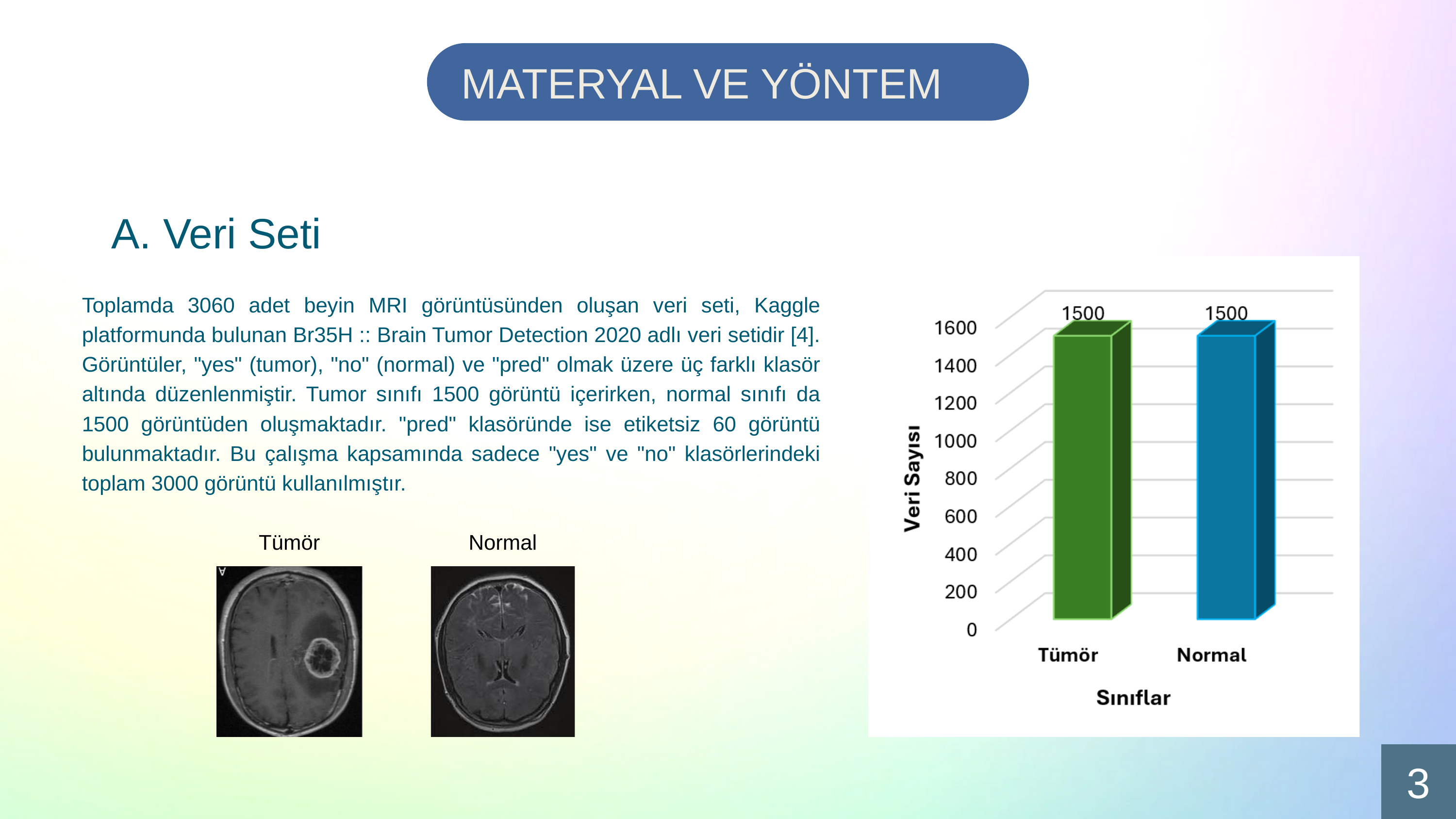

MATERYAL VE YÖNTEM
A. Veri Seti

Toplamda 3060 adet beyin MRI görüntüsünden oluşan veri seti, Kaggle platformunda bulunan Br35H :: Brain Tumor Detection 2020 adlı veri setidir [4]. Görüntüler, "yes" (tumor), "no" (normal) ve "pred" olmak üzere üç farklı klasör altında düzenlenmiştir. Tumor sınıfı 1500 görüntü içerirken, normal sınıfı da 1500 görüntüden oluşmaktadır. "pred" klasöründe ise etiketsiz 60 görüntü bulunmaktadır. Bu çalışma kapsamında sadece "yes" ve "no" klasörlerindeki toplam 3000 görüntü kullanılmıştır.
Tümör
Normal

3